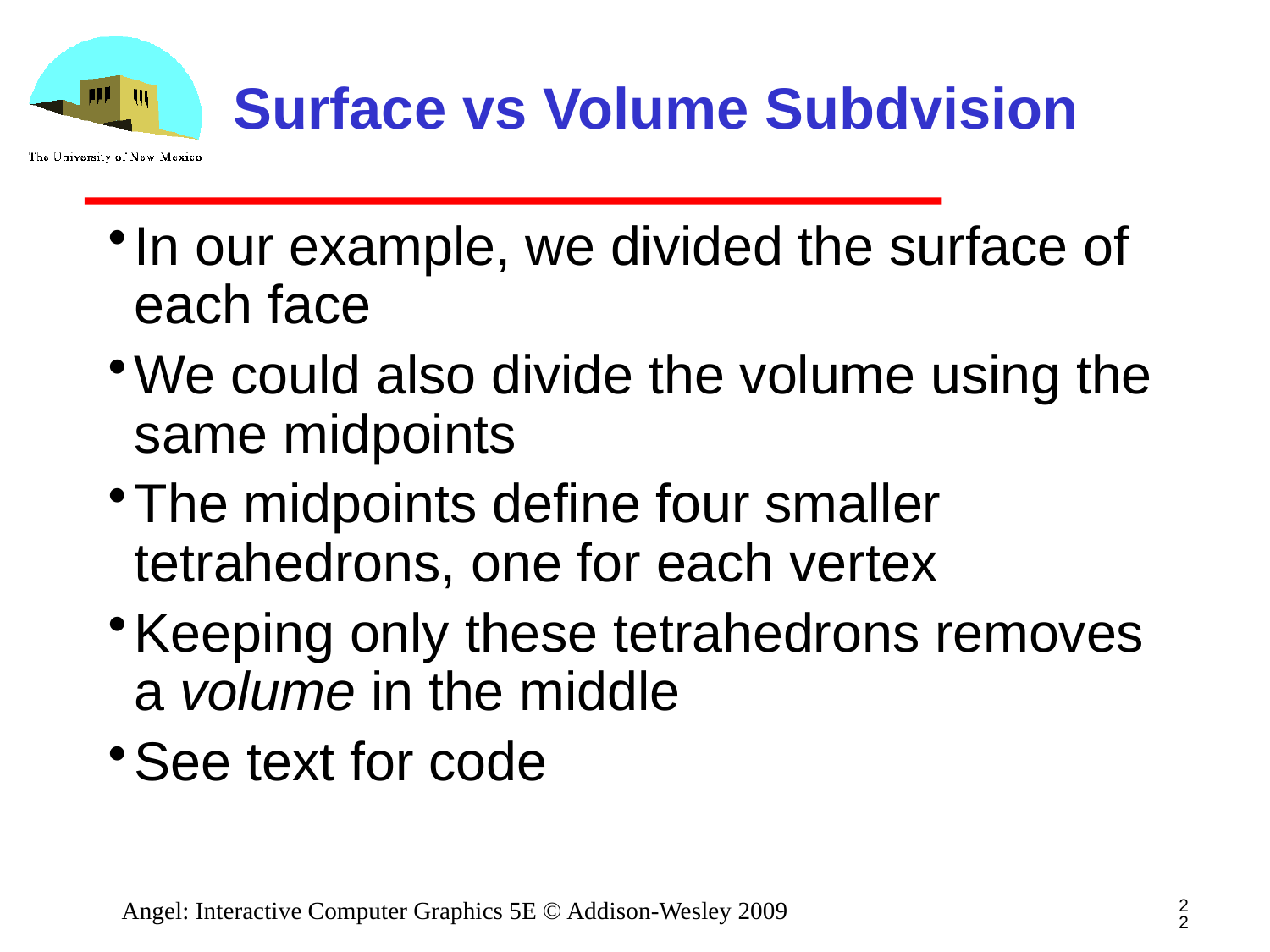

# Surface vs Volume Subdvision
In our example, we divided the surface of each face
We could also divide the volume using the same midpoints
The midpoints define four smaller tetrahedrons, one for each vertex
Keeping only these tetrahedrons removes a volume in the middle
See text for code
22
Angel: Interactive Computer Graphics 5E © Addison-Wesley 2009